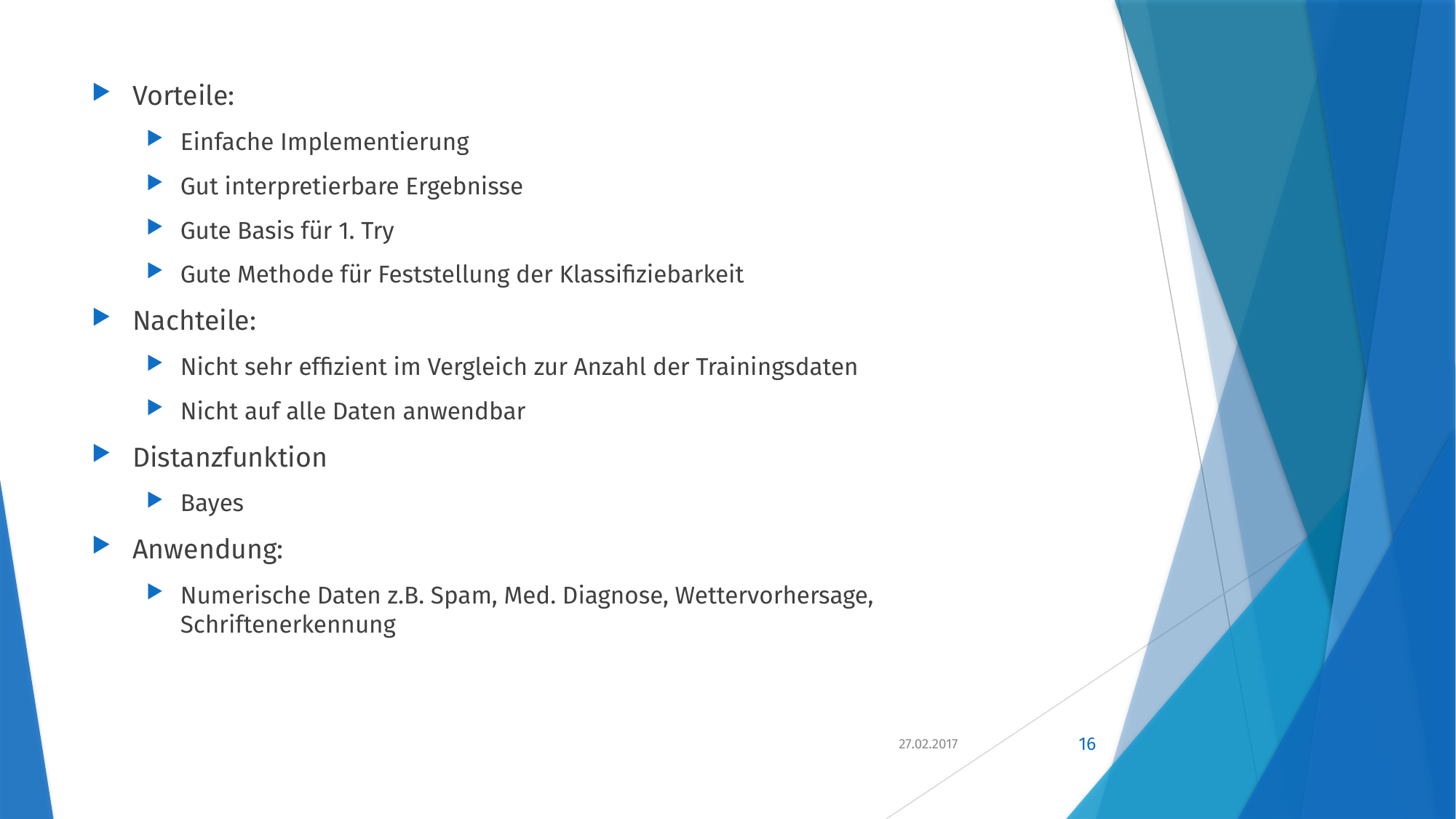

Vorteile:
Einfache Implementierung
Gut interpretierbare Ergebnisse
Gute Basis für 1. Try
Gute Methode für Feststellung der Klassifiziebarkeit
Nachteile:
Nicht sehr effizient im Vergleich zur Anzahl der Trainingsdaten
Nicht auf alle Daten anwendbar
Distanzfunktion
Bayes
Anwendung:
Numerische Daten z.B. Spam, Med. Diagnose, Wettervorhersage, Schriftenerkennung

27.02.2017
16